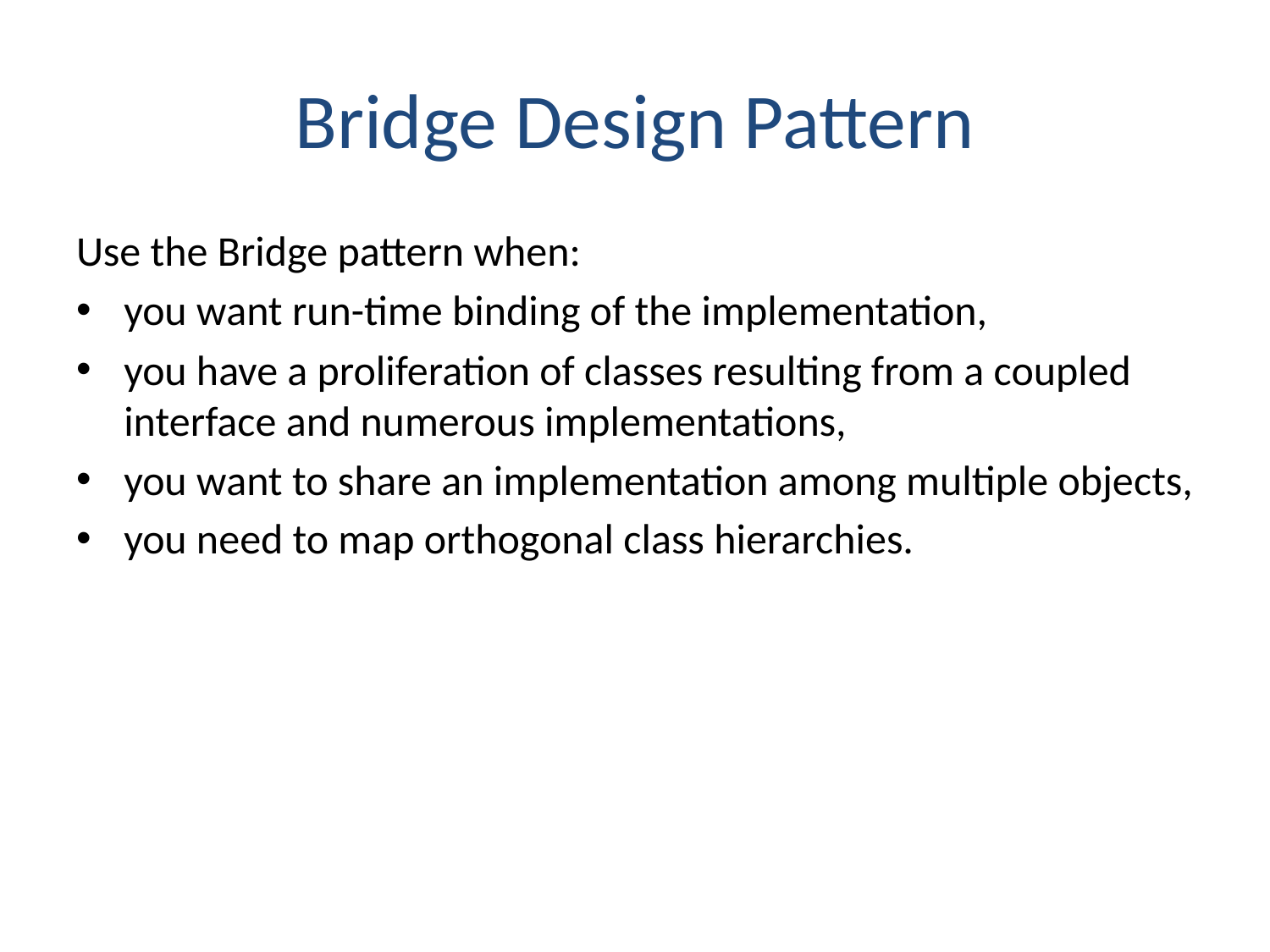

# Bridge Design Pattern
Use the Bridge pattern when:
you want run-time binding of the implementation,
you have a proliferation of classes resulting from a coupled interface and numerous implementations,
you want to share an implementation among multiple objects,
you need to map orthogonal class hierarchies.